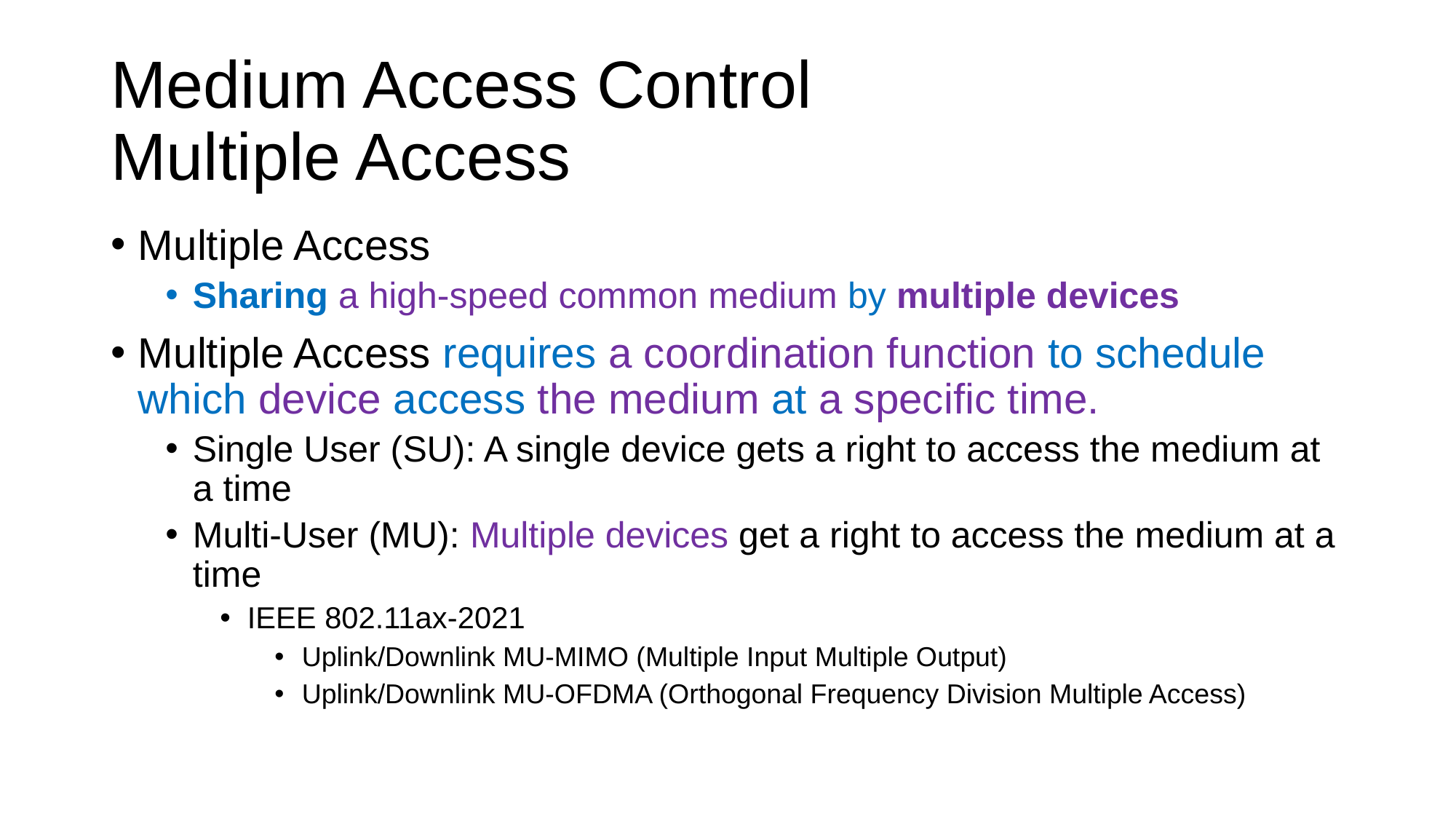

# Medium Access Control Multiple Access
Multiple Access
Sharing a high-speed common medium by multiple devices
Multiple Access requires a coordination function to schedule which device access the medium at a specific time.
Single User (SU): A single device gets a right to access the medium at a time
Multi-User (MU): Multiple devices get a right to access the medium at a time
IEEE 802.11ax-2021
Uplink/Downlink MU-MIMO (Multiple Input Multiple Output)
Uplink/Downlink MU-OFDMA (Orthogonal Frequency Division Multiple Access)